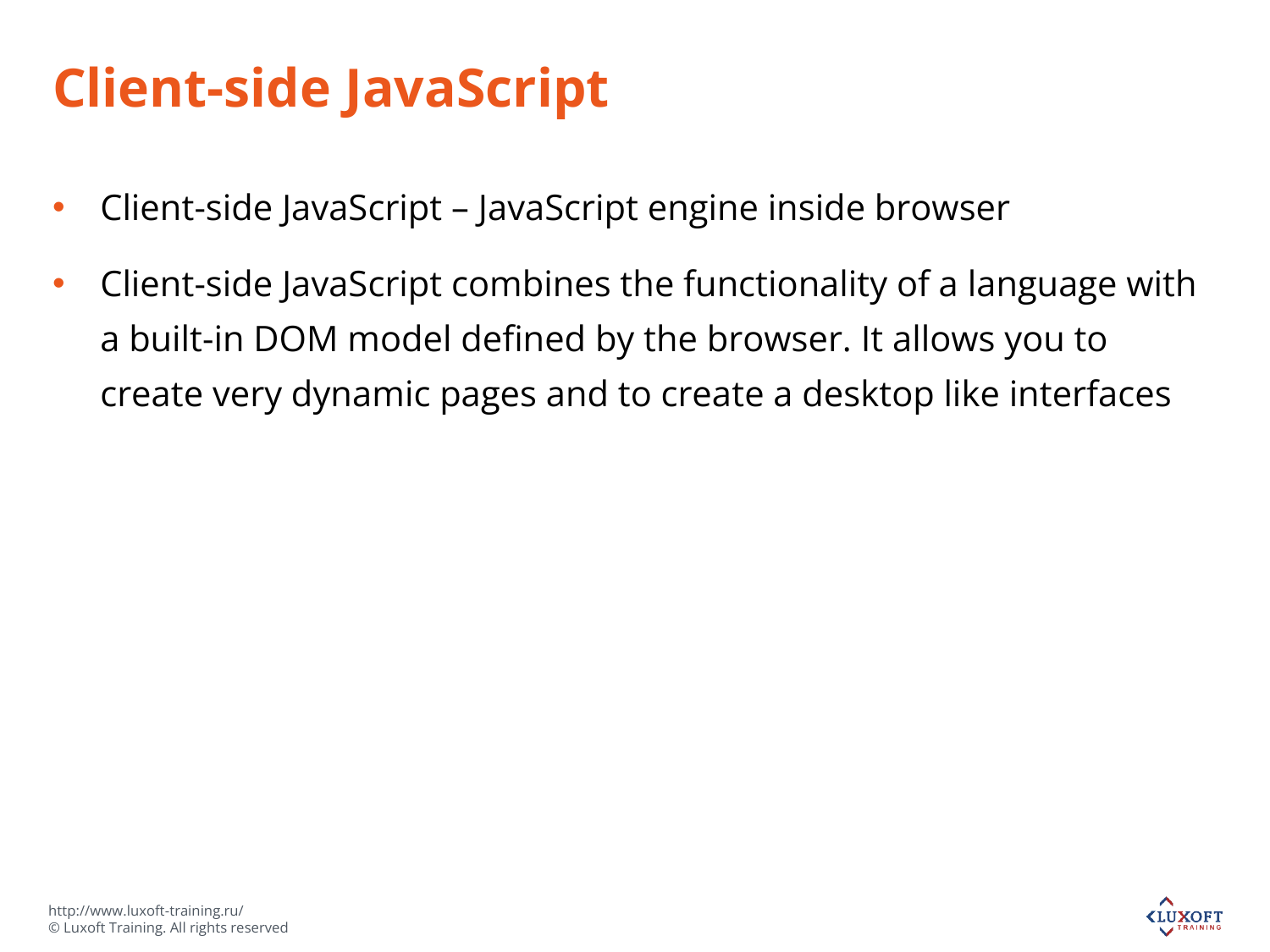

# Client-side JavaScript
Client-side JavaScript – JavaScript engine inside browser
Client-side JavaScript combines the functionality of a language with a built-in DOM model defined by the browser. It allows you to create very dynamic pages and to create a desktop like interfaces